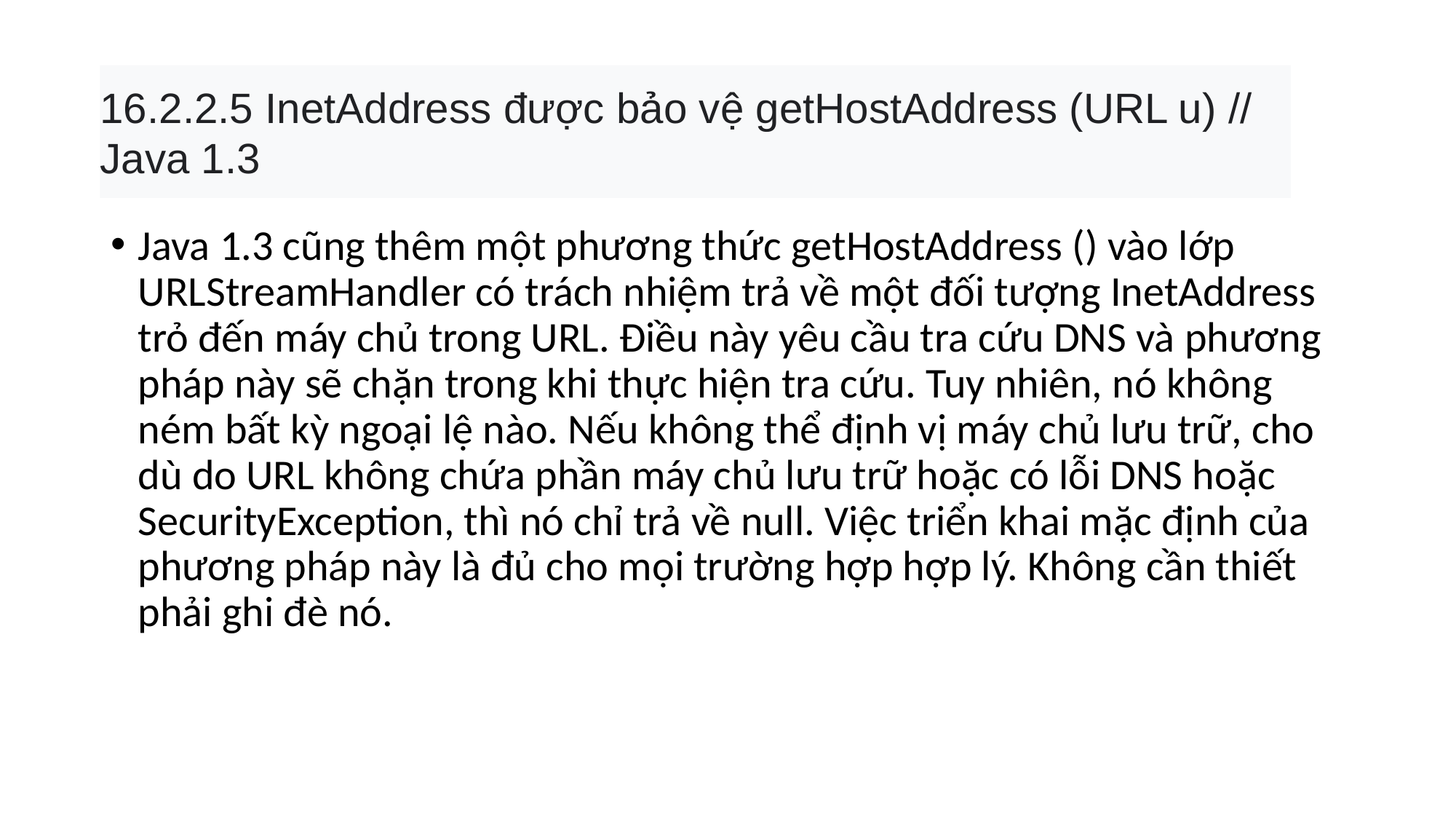

# 16.2.2.5 InetAddress được bảo vệ getHostAddress (URL u) // Java 1.3
Java 1.3 cũng thêm một phương thức getHostAddress () vào lớp URLStreamHandler có trách nhiệm trả về một đối tượng InetAddress trỏ đến máy chủ trong URL. Điều này yêu cầu tra cứu DNS và phương pháp này sẽ chặn trong khi thực hiện tra cứu. Tuy nhiên, nó không ném bất kỳ ngoại lệ nào. Nếu không thể định vị máy chủ lưu trữ, cho dù do URL không chứa phần máy chủ lưu trữ hoặc có lỗi DNS hoặc SecurityException, thì nó chỉ trả về null. Việc triển khai mặc định của phương pháp này là đủ cho mọi trường hợp hợp lý. Không cần thiết phải ghi đè nó.